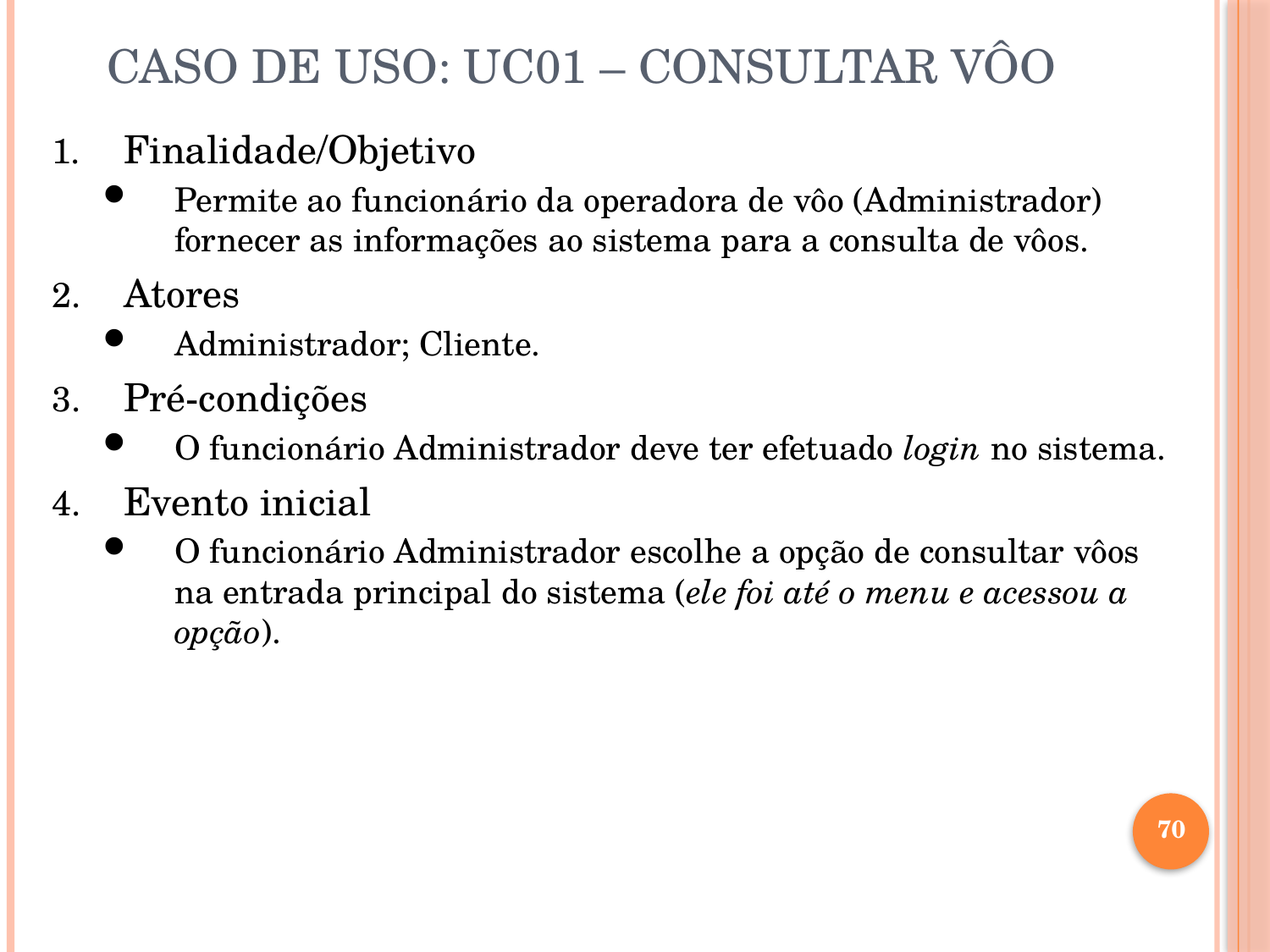

# Caso de Uso: UC01 – Consultar Vôo
Finalidade/Objetivo
Permite ao funcionário da operadora de vôo (Administrador) fornecer as informações ao sistema para a consulta de vôos.
Atores
Administrador; Cliente.
Pré-condições
O funcionário Administrador deve ter efetuado login no sistema.
Evento inicial
O funcionário Administrador escolhe a opção de consultar vôos na entrada principal do sistema (ele foi até o menu e acessou a opção).
70